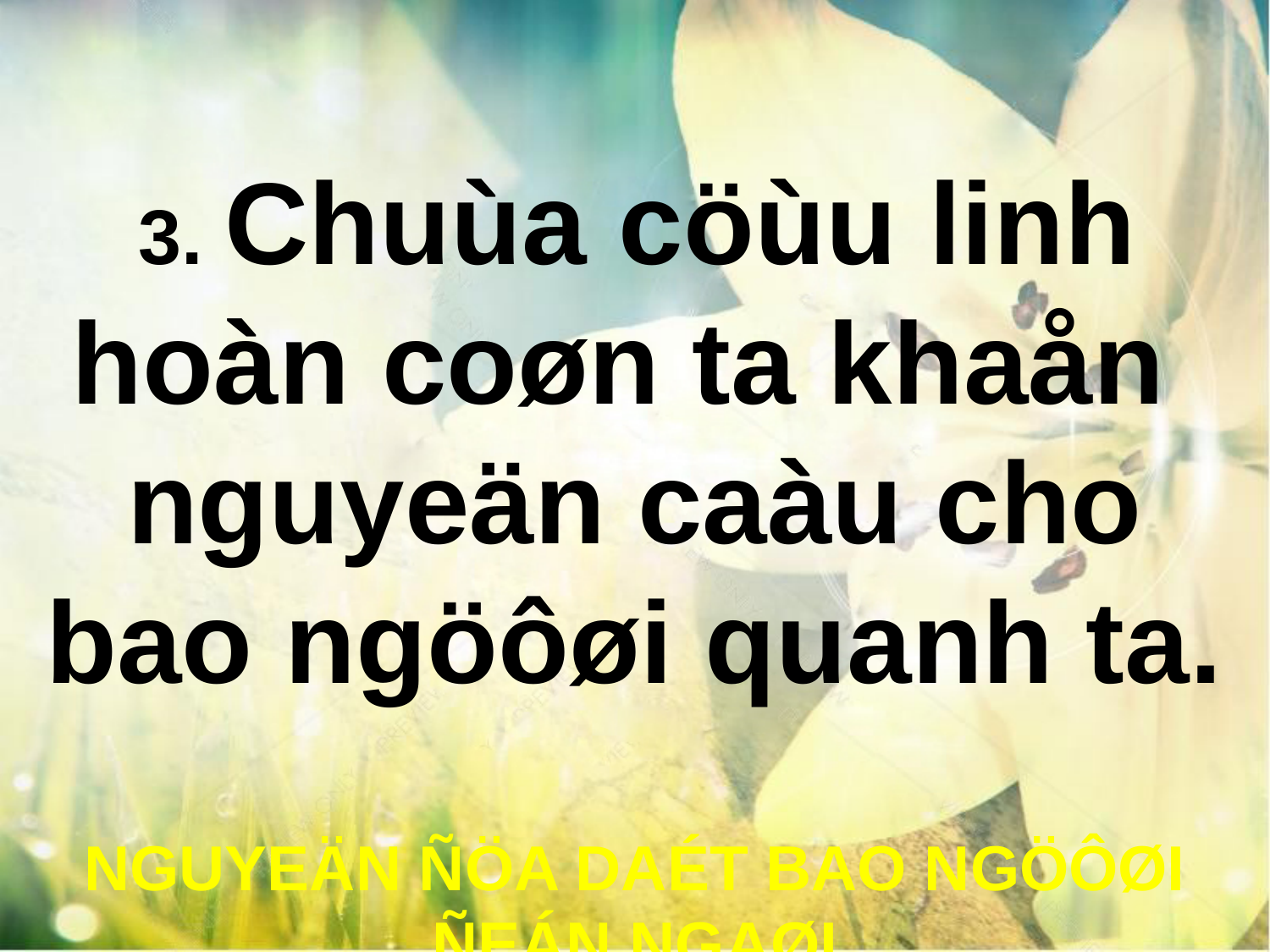

3. Chuùa cöùu linh
hoàn coøn ta khaån
nguyeän caàu cho bao ngöôøi quanh ta.
NGUYEÄN ÑÖA DAÉT BAO NGÖÔØI ÑEÁN NGAØI